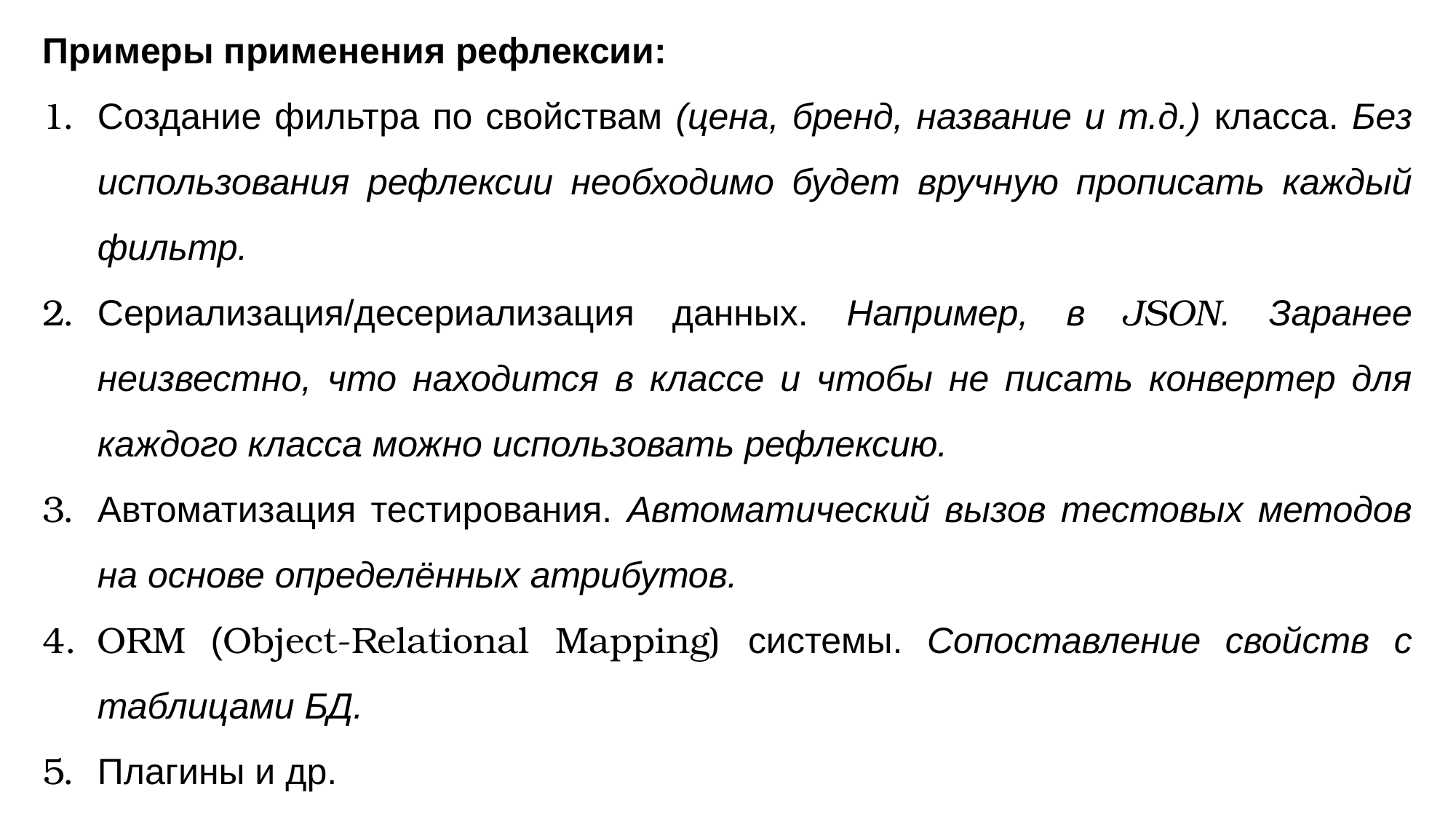

Примеры применения рефлексии:
Создание фильтра по свойствам (цена, бренд, название и т.д.) класса. Без использования рефлексии необходимо будет вручную прописать каждый фильтр.
Сериализация/десериализация данных. Например, в JSON. Заранее неизвестно, что находится в классе и чтобы не писать конвертер для каждого класса можно использовать рефлексию.
Автоматизация тестирования. Автоматический вызов тестовых методов на основе определённых атрибутов.
ORM (Object-Relational Mapping) системы. Сопоставление свойств с таблицами БД.
Плагины и др.